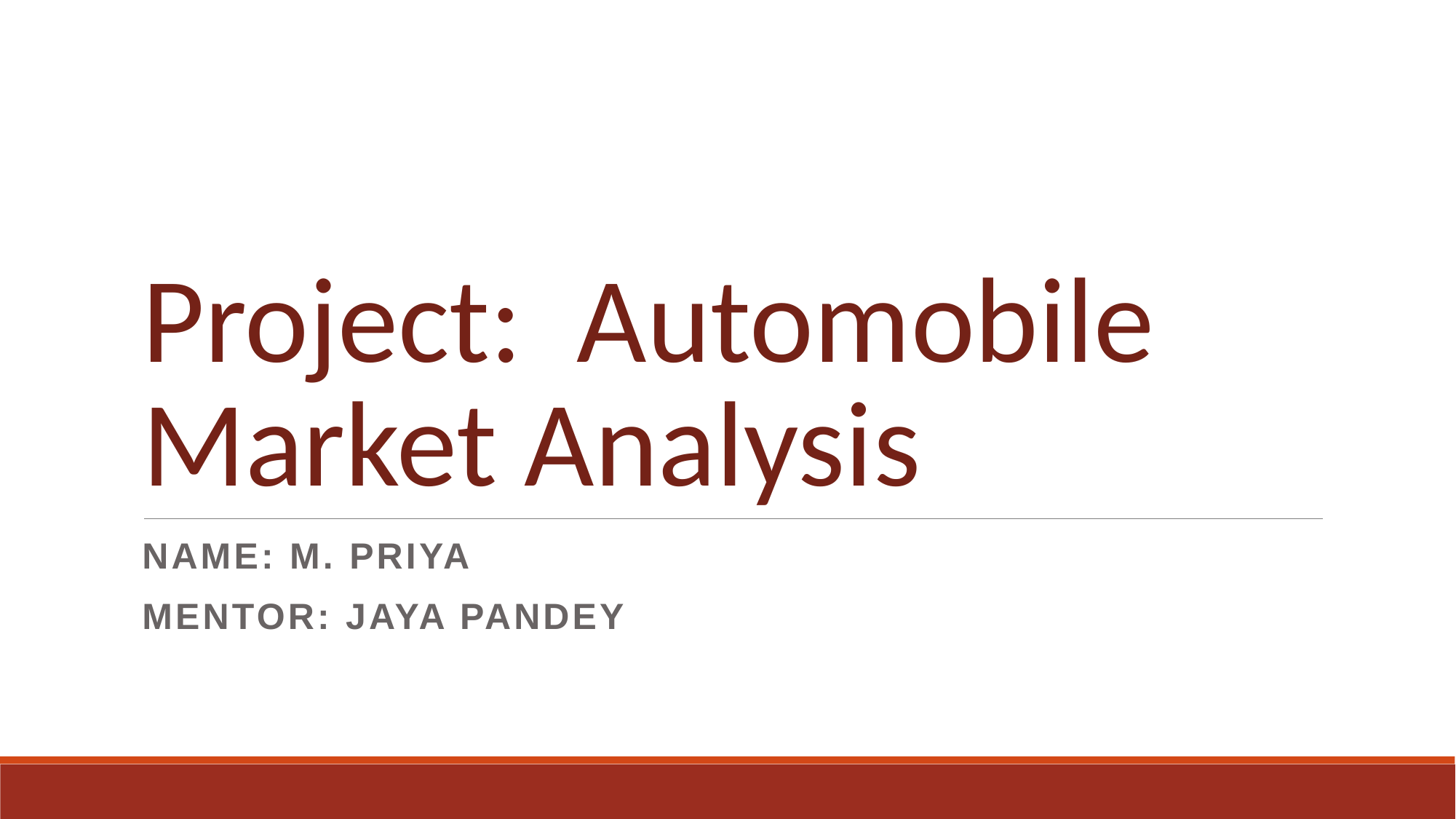

# Project:  Automobile Market Analysis
Name: M. Priya
Mentor: jaya pandey